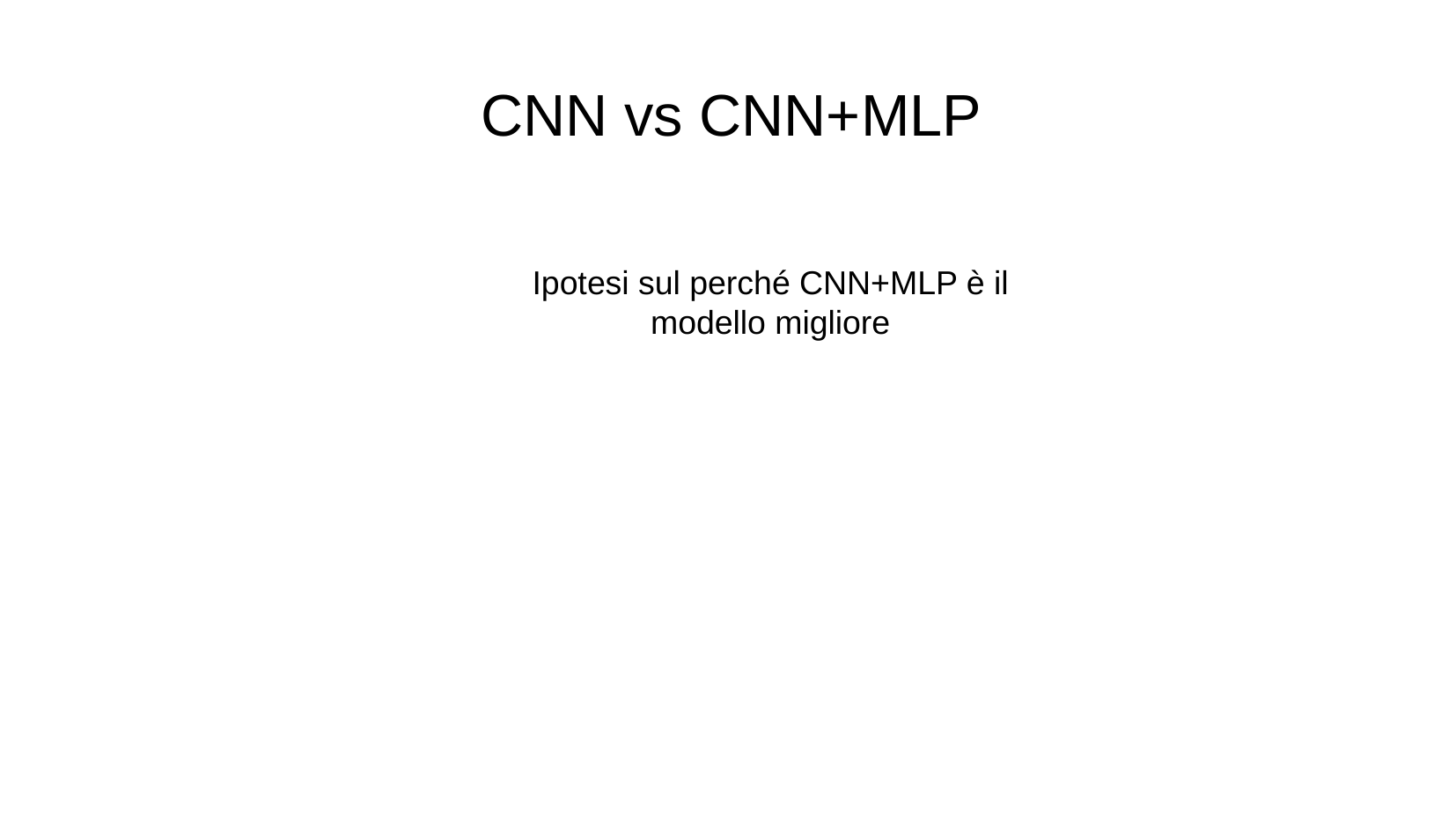

# CNN vs CNN+MLP
Ipotesi sul perché CNN+MLP è il modello migliore